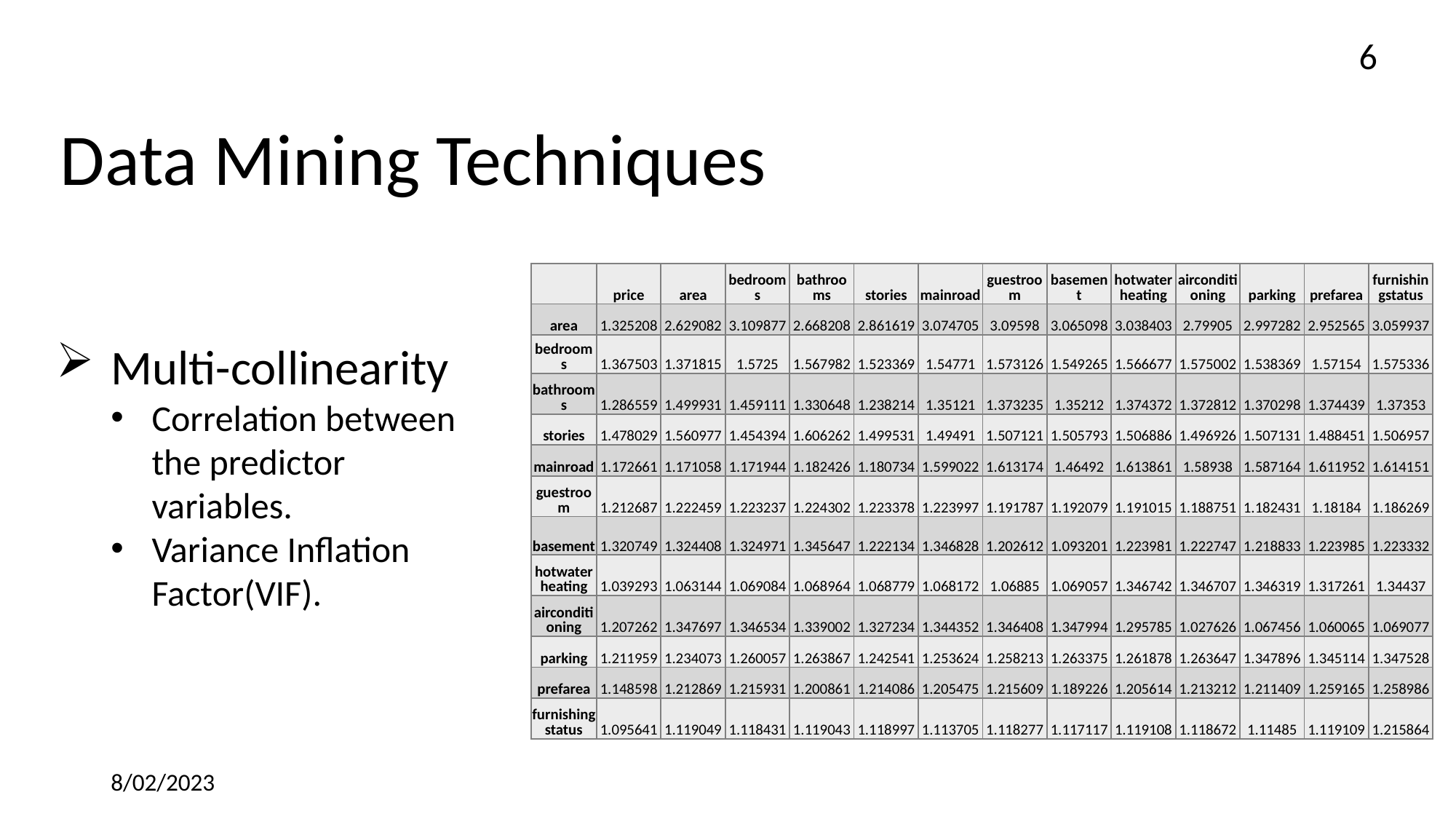

6
Data Mining Techniques

|  | price | area | bedrooms | bathrooms | stories | mainroad | guestroom | basement | hotwaterheating | airconditioning | parking | prefarea | furnishingstatus |
| --- | --- | --- | --- | --- | --- | --- | --- | --- | --- | --- | --- | --- | --- |
| area | 1.325208 | 2.629082 | 3.109877 | 2.668208 | 2.861619 | 3.074705 | 3.09598 | 3.065098 | 3.038403 | 2.79905 | 2.997282 | 2.952565 | 3.059937 |
| bedrooms | 1.367503 | 1.371815 | 1.5725 | 1.567982 | 1.523369 | 1.54771 | 1.573126 | 1.549265 | 1.566677 | 1.575002 | 1.538369 | 1.57154 | 1.575336 |
| bathrooms | 1.286559 | 1.499931 | 1.459111 | 1.330648 | 1.238214 | 1.35121 | 1.373235 | 1.35212 | 1.374372 | 1.372812 | 1.370298 | 1.374439 | 1.37353 |
| stories | 1.478029 | 1.560977 | 1.454394 | 1.606262 | 1.499531 | 1.49491 | 1.507121 | 1.505793 | 1.506886 | 1.496926 | 1.507131 | 1.488451 | 1.506957 |
| mainroad | 1.172661 | 1.171058 | 1.171944 | 1.182426 | 1.180734 | 1.599022 | 1.613174 | 1.46492 | 1.613861 | 1.58938 | 1.587164 | 1.611952 | 1.614151 |
| guestroom | 1.212687 | 1.222459 | 1.223237 | 1.224302 | 1.223378 | 1.223997 | 1.191787 | 1.192079 | 1.191015 | 1.188751 | 1.182431 | 1.18184 | 1.186269 |
| basement | 1.320749 | 1.324408 | 1.324971 | 1.345647 | 1.222134 | 1.346828 | 1.202612 | 1.093201 | 1.223981 | 1.222747 | 1.218833 | 1.223985 | 1.223332 |
| hotwaterheating | 1.039293 | 1.063144 | 1.069084 | 1.068964 | 1.068779 | 1.068172 | 1.06885 | 1.069057 | 1.346742 | 1.346707 | 1.346319 | 1.317261 | 1.34437 |
| airconditioning | 1.207262 | 1.347697 | 1.346534 | 1.339002 | 1.327234 | 1.344352 | 1.346408 | 1.347994 | 1.295785 | 1.027626 | 1.067456 | 1.060065 | 1.069077 |
| parking | 1.211959 | 1.234073 | 1.260057 | 1.263867 | 1.242541 | 1.253624 | 1.258213 | 1.263375 | 1.261878 | 1.263647 | 1.347896 | 1.345114 | 1.347528 |
| prefarea | 1.148598 | 1.212869 | 1.215931 | 1.200861 | 1.214086 | 1.205475 | 1.215609 | 1.189226 | 1.205614 | 1.213212 | 1.211409 | 1.259165 | 1.258986 |
| furnishingstatus | 1.095641 | 1.119049 | 1.118431 | 1.119043 | 1.118997 | 1.113705 | 1.118277 | 1.117117 | 1.119108 | 1.118672 | 1.11485 | 1.119109 | 1.215864 |
Multi-collinearity
Correlation between the predictor variables.
Variance Inflation Factor(VIF).
8/02/2023